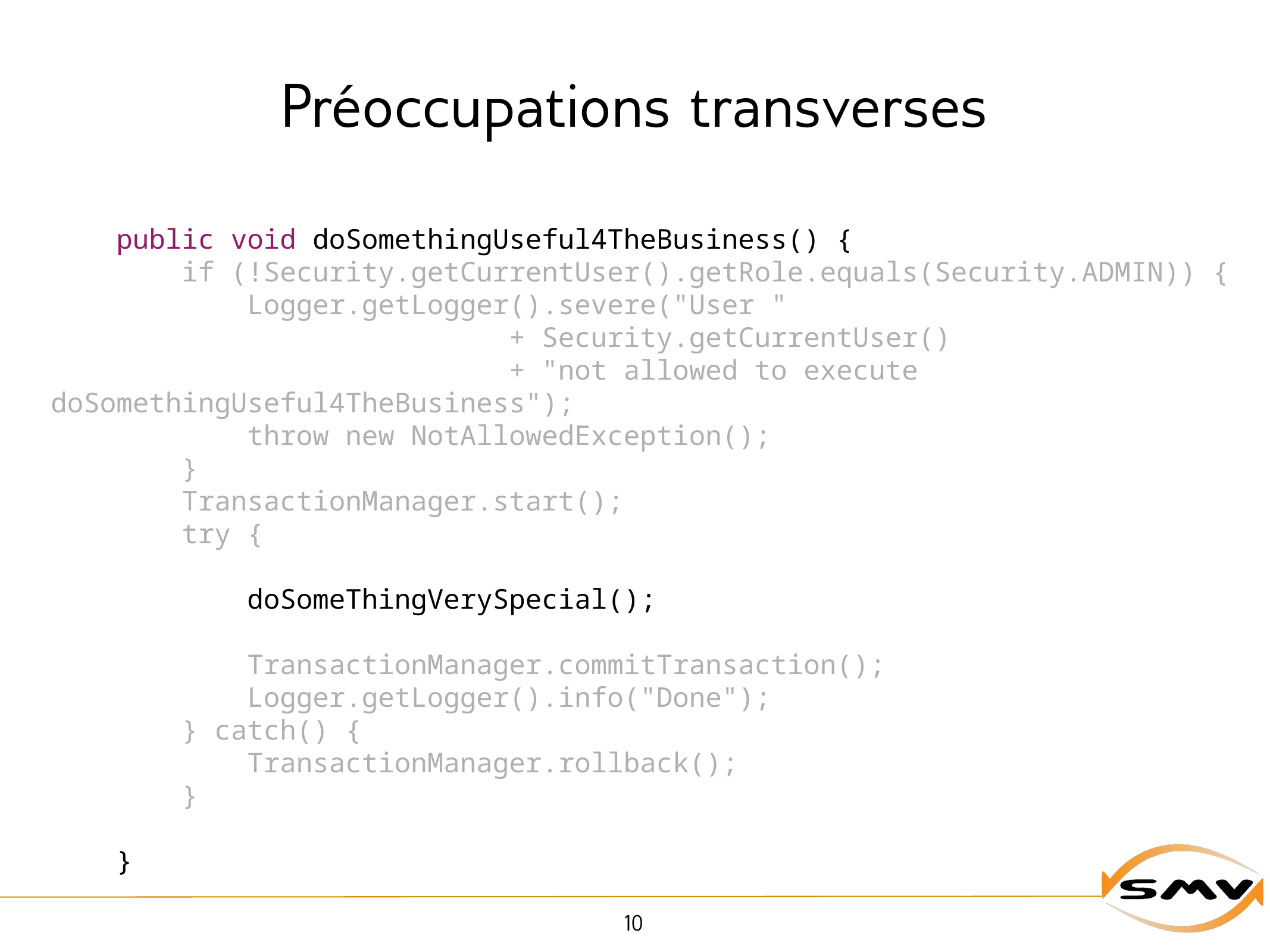

# Préoccupations transverses
    public void doSomethingUseful4TheBusiness() {
        if (!Security.getCurrentUser().getRole.equals(Security.ADMIN)) {
            Logger.getLogger().severe("User "
                            + Security.getCurrentUser()
                            + "not allowed to execute doSomethingUseful4TheBusiness");
            throw new NotAllowedException();
        }
        TransactionManager.start();
        try {

            doSomeThingVerySpecial();

            TransactionManager.commitTransaction();
            Logger.getLogger().info("Done");
        } catch() {
            TransactionManager.rollback();
        }

    }
10